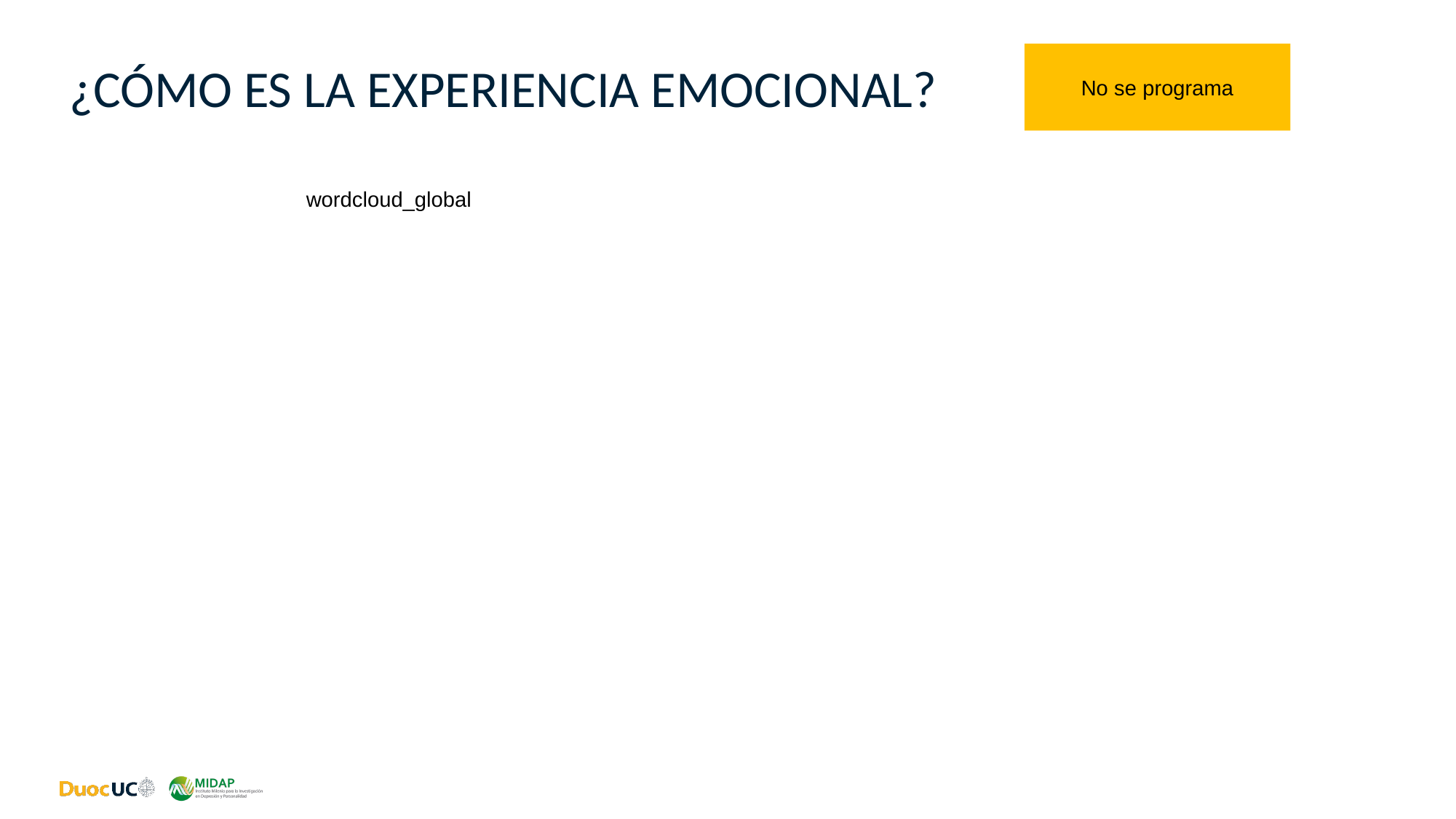

No se programa

¿Cómo es la experiencia emocional?
wordcloud_global